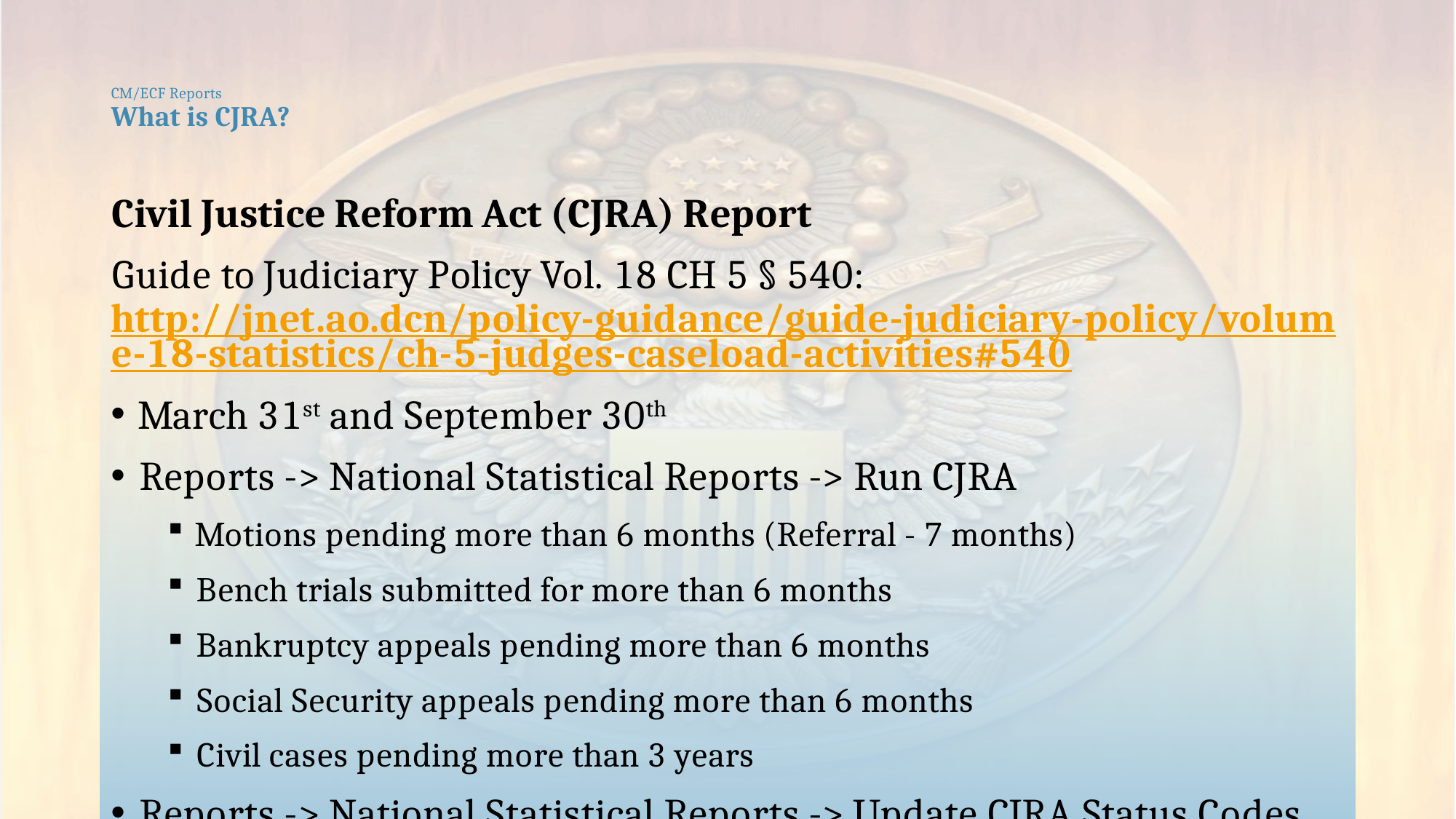

# CM/ECF Reports What is CJRA?
Civil Justice Reform Act (CJRA) Report
Guide to Judiciary Policy Vol. 18 CH 5 § 540:  http://jnet.ao.dcn/policy-guidance/guide-judiciary-policy/volume-18-statistics/ch-5-judges-caseload-activities#540
March 31st and September 30th
Reports -> National Statistical Reports -> Run CJRA
Motions pending more than 6 months (Referral - 7 months)
Bench trials submitted for more than 6 months
Bankruptcy appeals pending more than 6 months
Social Security appeals pending more than 6 months
Civil cases pending more than 3 years
Reports -> National Statistical Reports -> Update CJRA Status Codes